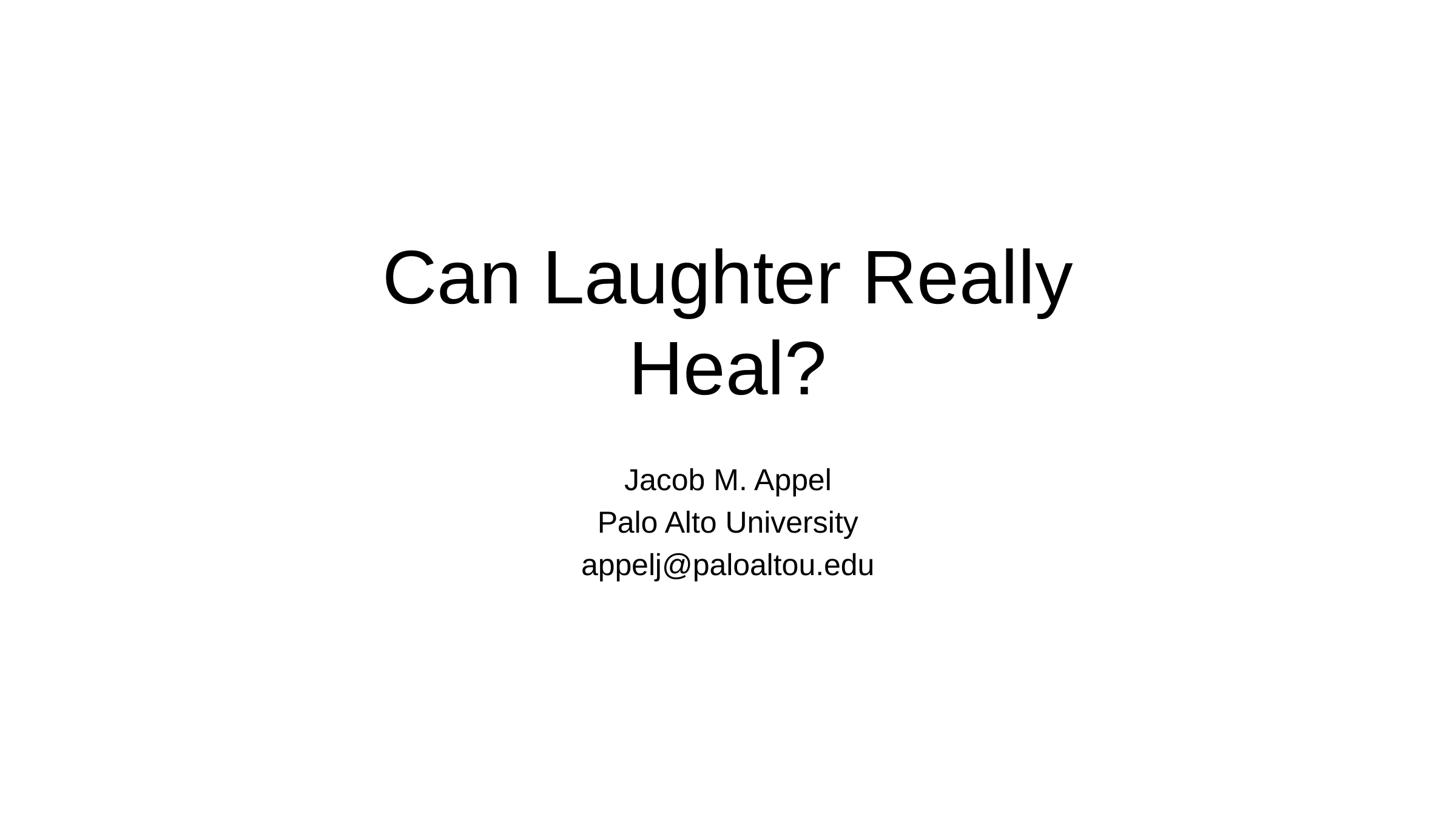

# Can Laughter Really Heal?
Jacob M. Appel
Palo Alto University
appelj@paloaltou.edu